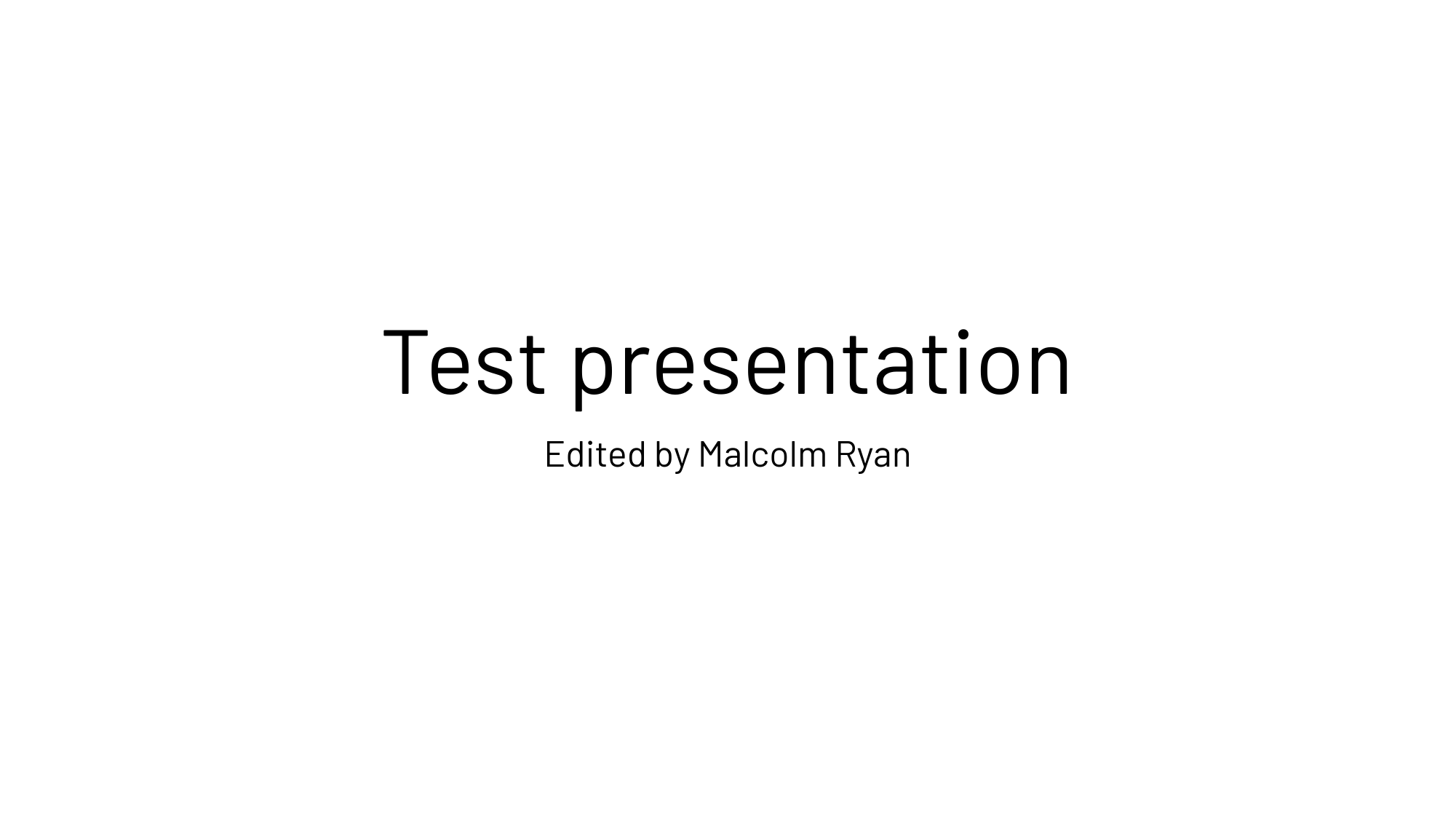

# Test presentation
Edited by Malcolm Ryan